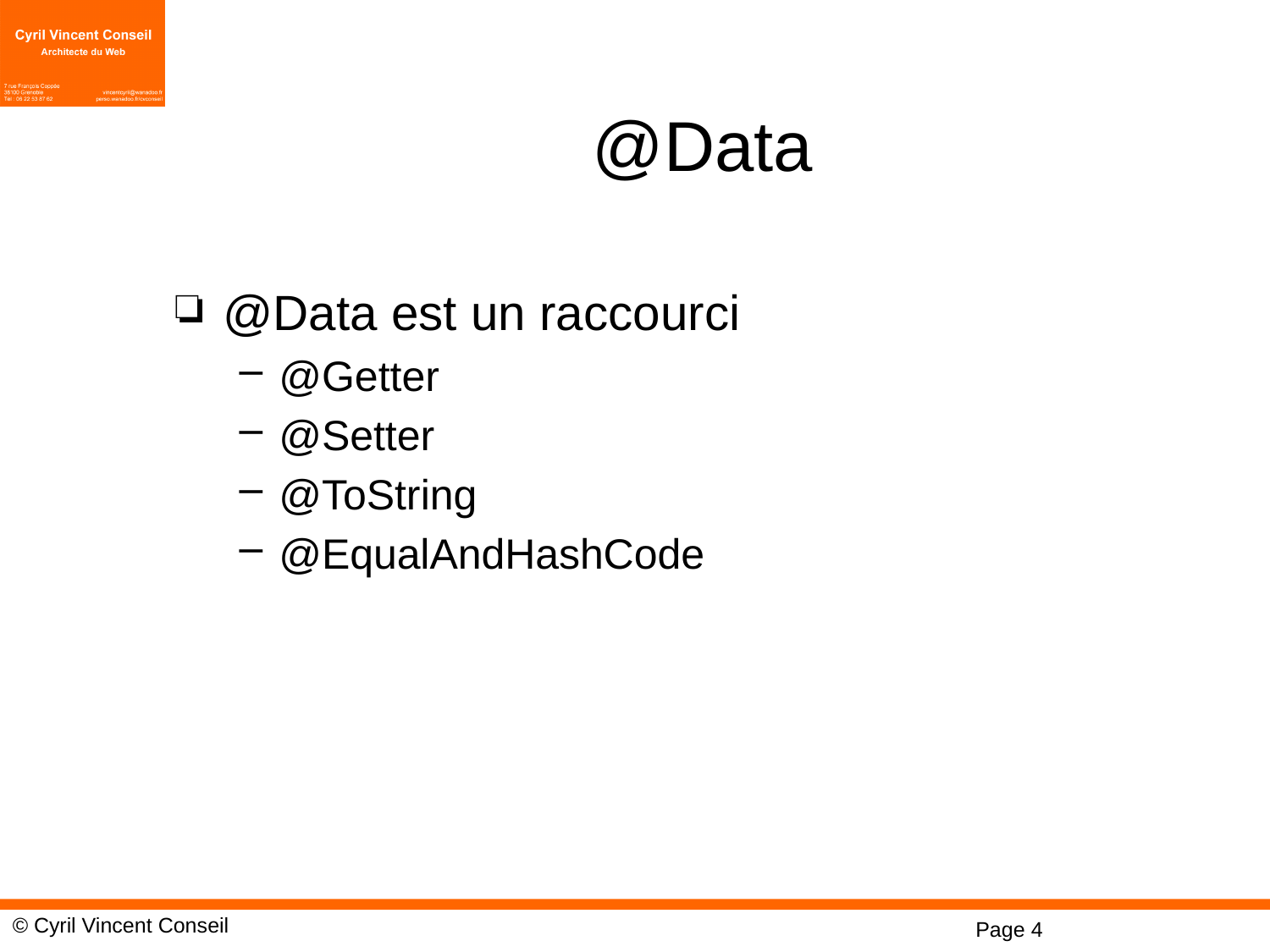

# @Data
@Data est un raccourci
@Getter
@Setter
@ToString
@EqualAndHashCode